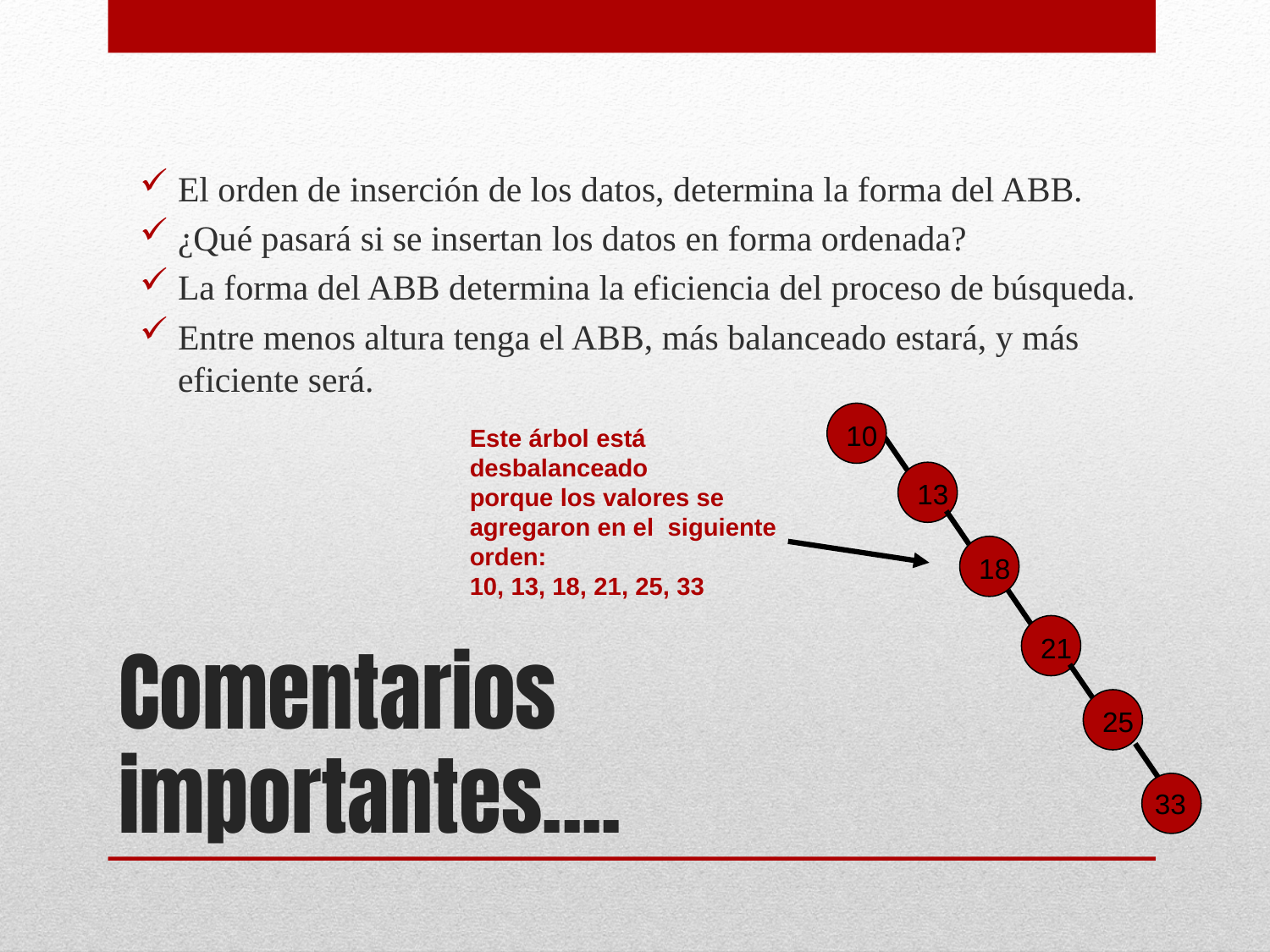

El orden de inserción de los datos, determina la forma del ABB.
¿Qué pasará si se insertan los datos en forma ordenada?
La forma del ABB determina la eficiencia del proceso de búsqueda.
Entre menos altura tenga el ABB, más balanceado estará, y más eficiente será.

10
Este árbol está desbalanceado
porque los valores se agregaron en el  siguiente orden:
10, 13, 18, 21, 25, 33

13

18

21
# Comentarios importantes....

25

33